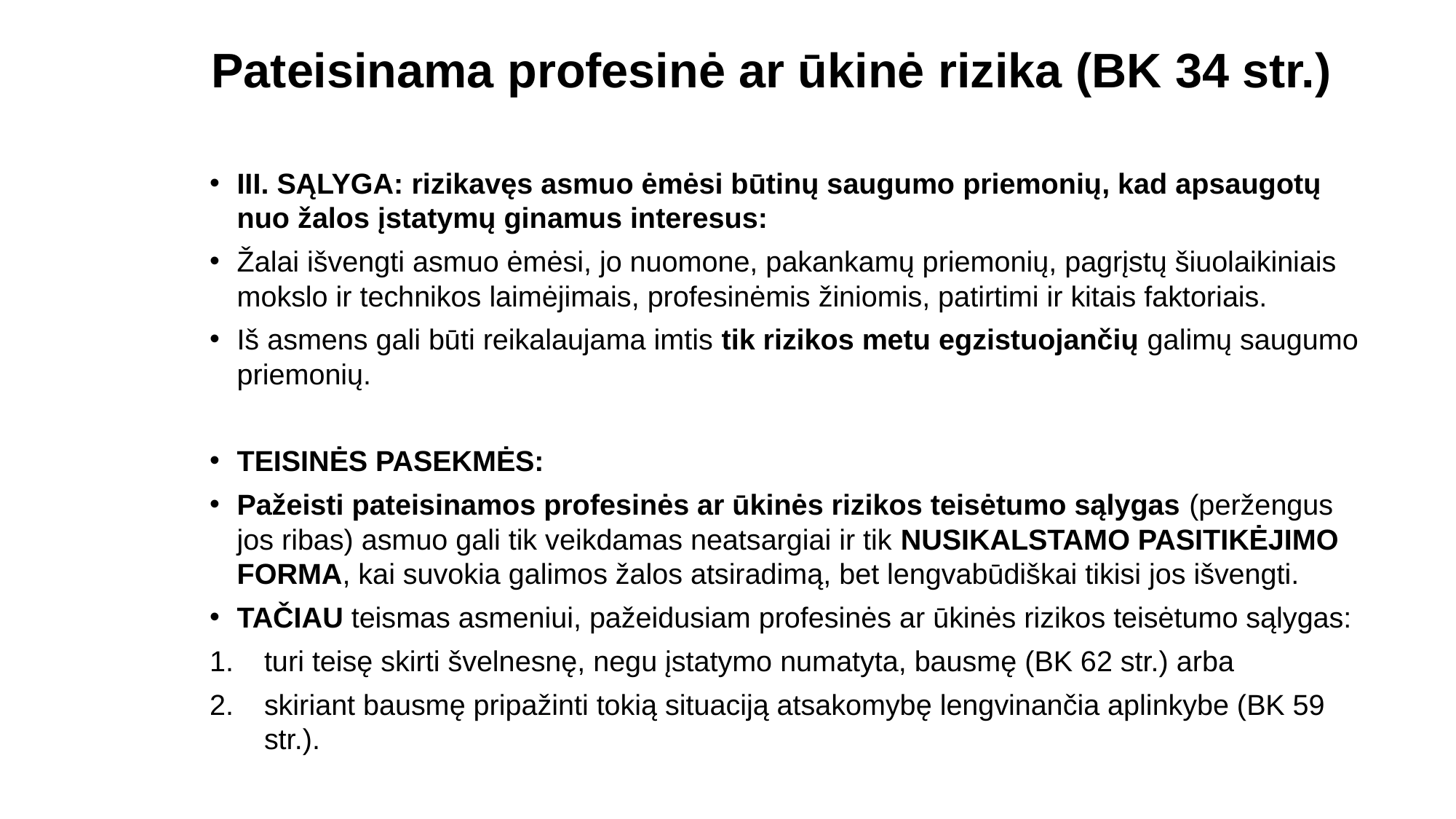

# Pateisinama profesinė ar ūkinė rizika (BK 34 str.)
III. SĄLYGA: rizikavęs asmuo ėmėsi būtinų saugumo priemonių, kad apsaugotų nuo žalos įstatymų ginamus interesus:
Žalai išvengti asmuo ėmėsi, jo nuomone, pakankamų priemonių, pagrįstų šiuolaikiniais mokslo ir technikos laimėjimais, profesinėmis žiniomis, patirtimi ir kitais faktoriais.
Iš asmens gali būti reikalaujama imtis tik rizikos metu egzistuojančių galimų saugumo priemonių.

TEISINĖS PASEKMĖS:
Pažeisti pateisinamos profesinės ar ūkinės rizikos teisėtumo sąlygas (peržengus jos ribas) asmuo gali tik veikdamas neatsargiai ir tik NUSIKALSTAMO PASITIKĖJIMO FORMA, kai suvokia galimos žalos atsiradimą, bet lengvabūdiškai tikisi jos išvengti.
TAČIAU teismas asmeniui, pažeidusiam profesinės ar ūkinės rizikos teisėtumo sąlygas:
turi teisę skirti švelnesnę, negu įstatymo numatyta, bausmę (BK 62 str.) arba
skiriant bausmę pripažinti tokią situaciją atsakomybę lengvinančia aplinkybe (BK 59 str.).